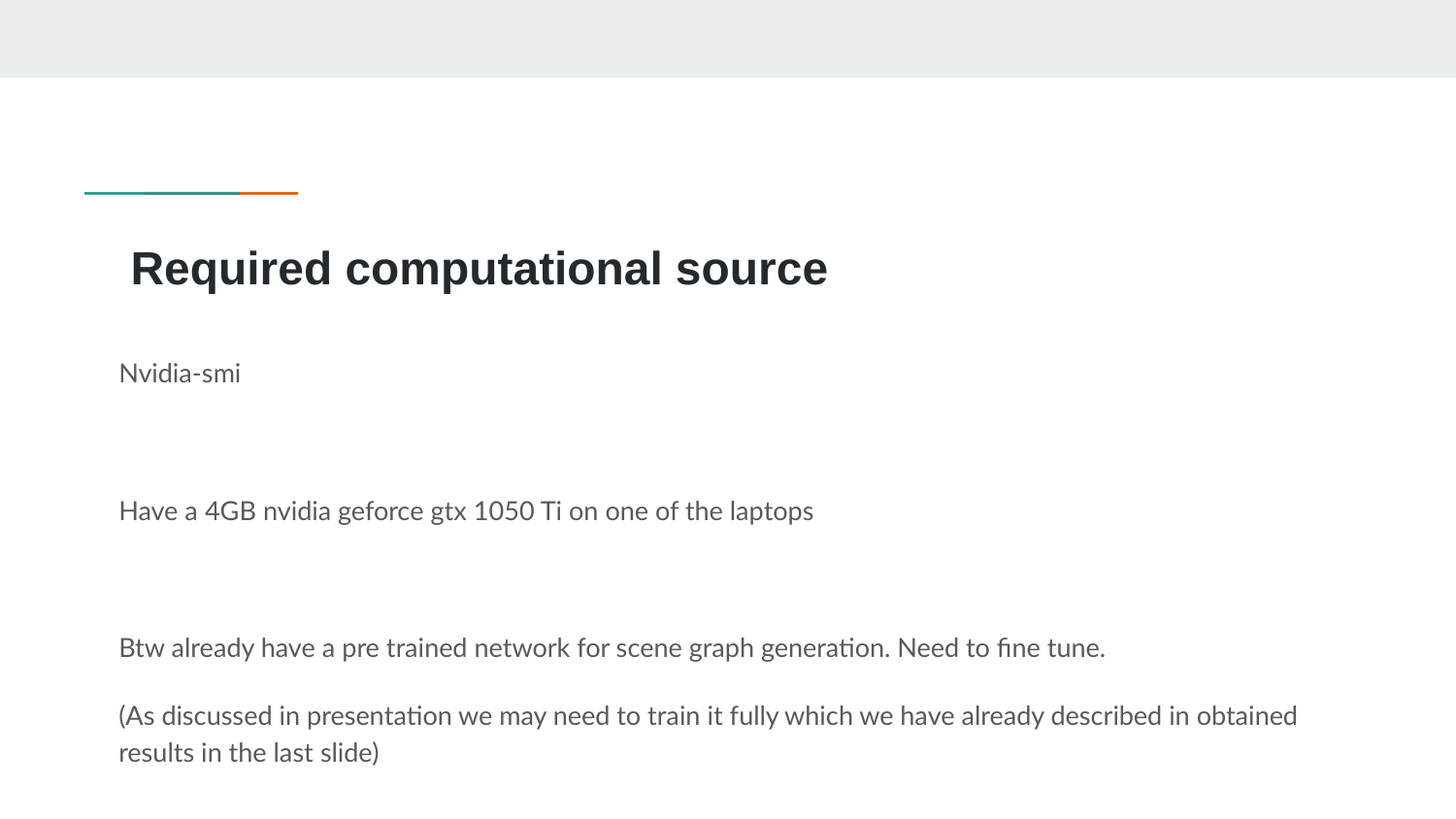

# Required computational source

Nvidia-smi

Have a 4GB nvidia geforce gtx 1050 Ti on one of the laptops

Btw already have a pre trained network for scene graph generation. Need to fine tune.
(As discussed in presentation we may need to train it fully which we have already described in obtained results in the last slide)